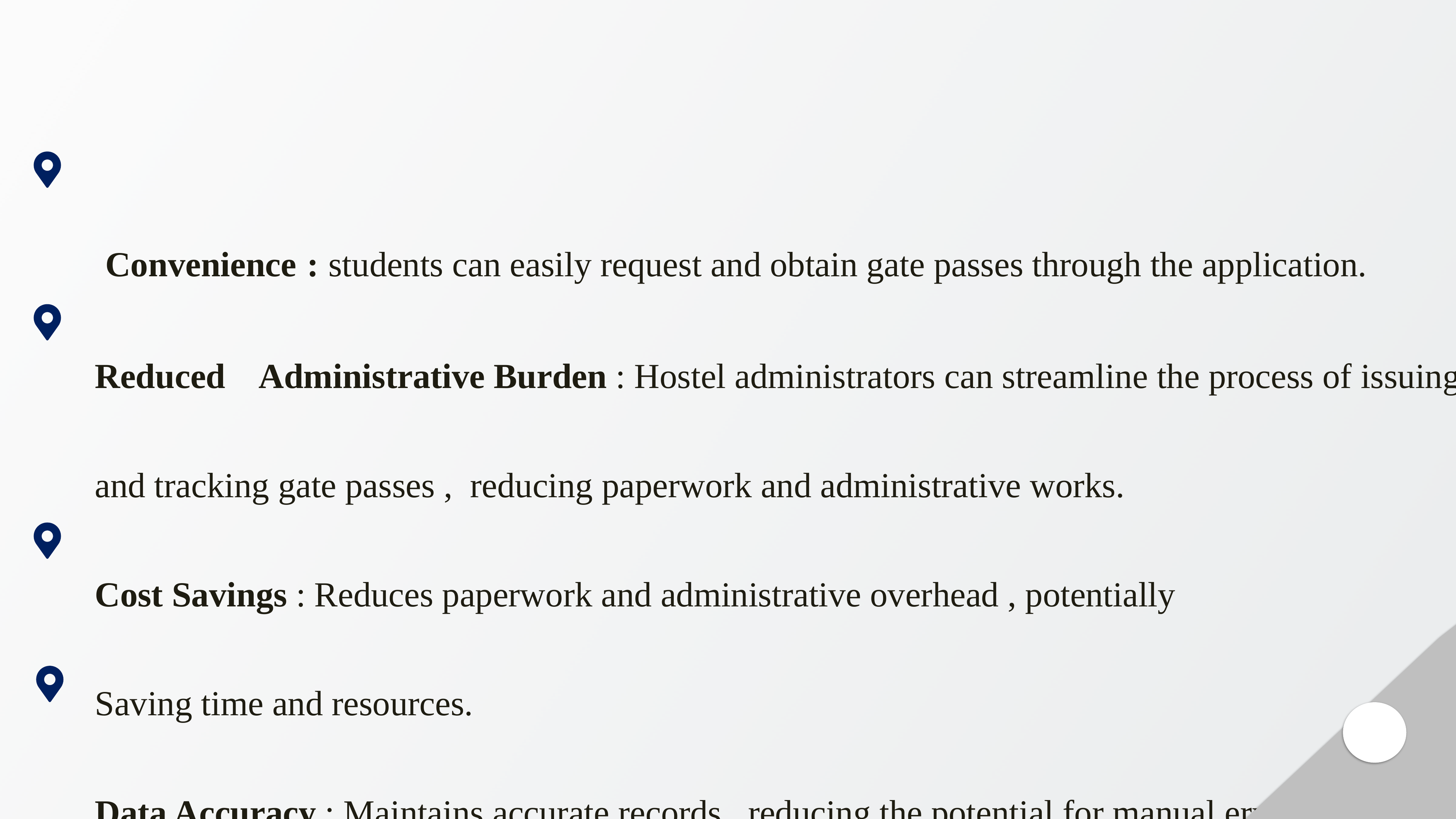

# Advantages

 Convenience : students can easily request and obtain gate passes through the application.
Reduced 	Administrative Burden : Hostel administrators can streamline the process of issuing and tracking gate passes ,  reducing paperwork and administrative works.
Cost Savings : Reduces paperwork and administrative overhead , potentially
Saving time and resources.
Data Accuracy : Maintains accurate records , reducing the potential for manual errors and disputes.